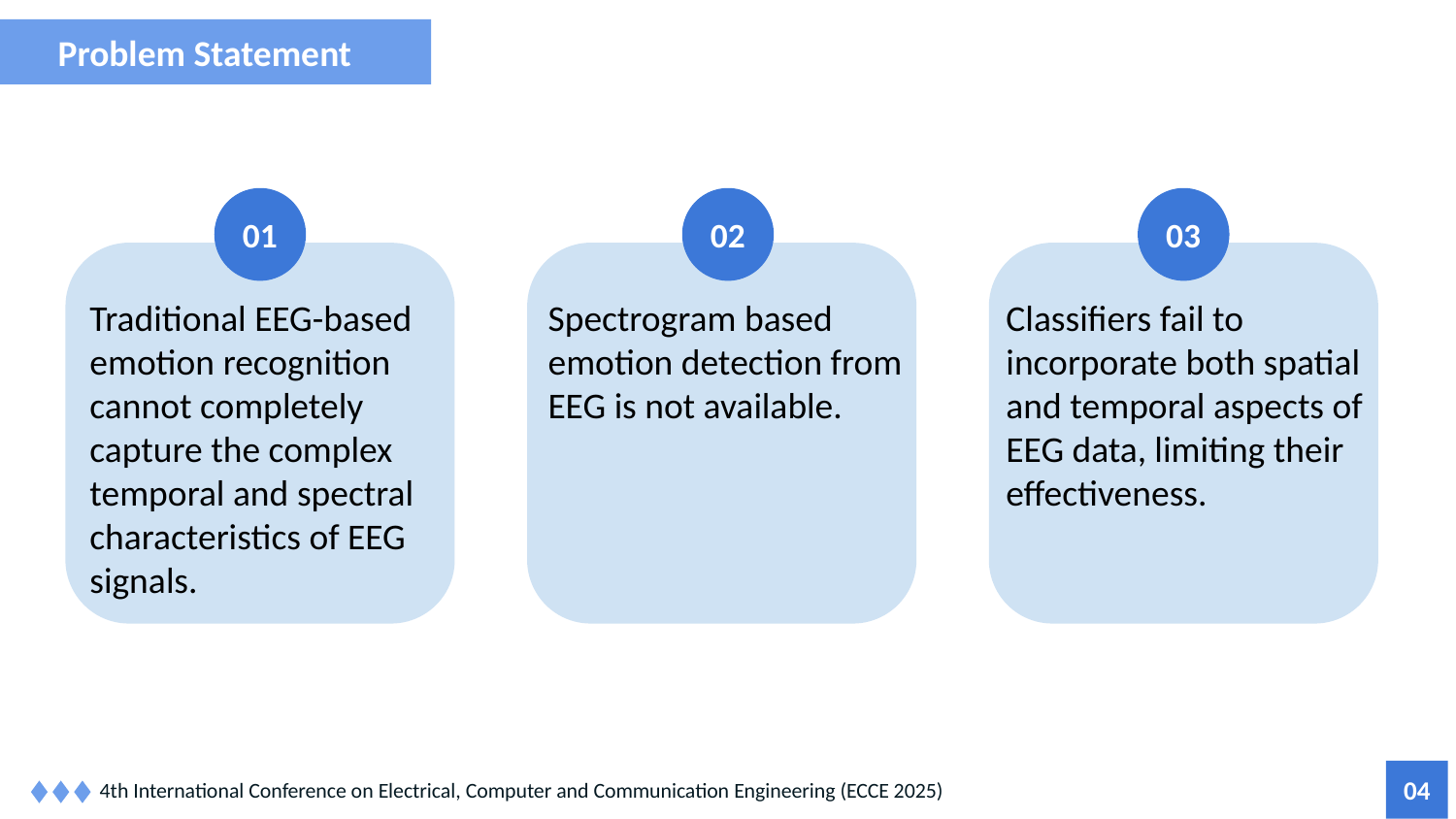

Problem Statement
01
02
03

Traditional EEG-based emotion recognition cannot completely capture the complex temporal and spectral characteristics of EEG signals.
Spectrogram based emotion detection from EEG is not available.
Classifiers fail to incorporate both spatial and temporal aspects of EEG data, limiting their effectiveness.
04
4th International Conference on Electrical, Computer and Communication Engineering (ECCE 2025)